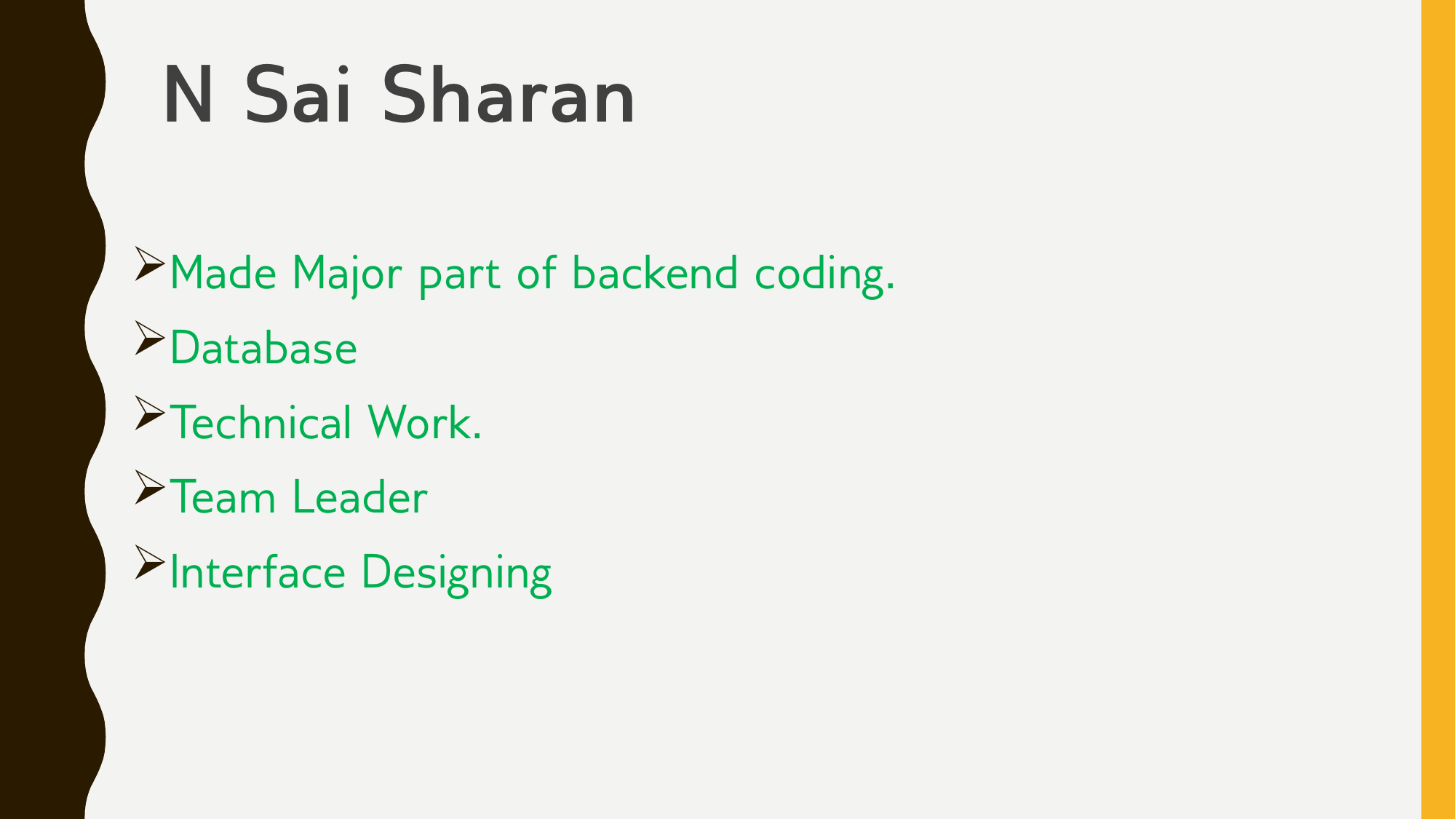

N Sai Sharan
Made Major part of backend coding.
Database
Technical Work.
Team Leader
Interface Designing